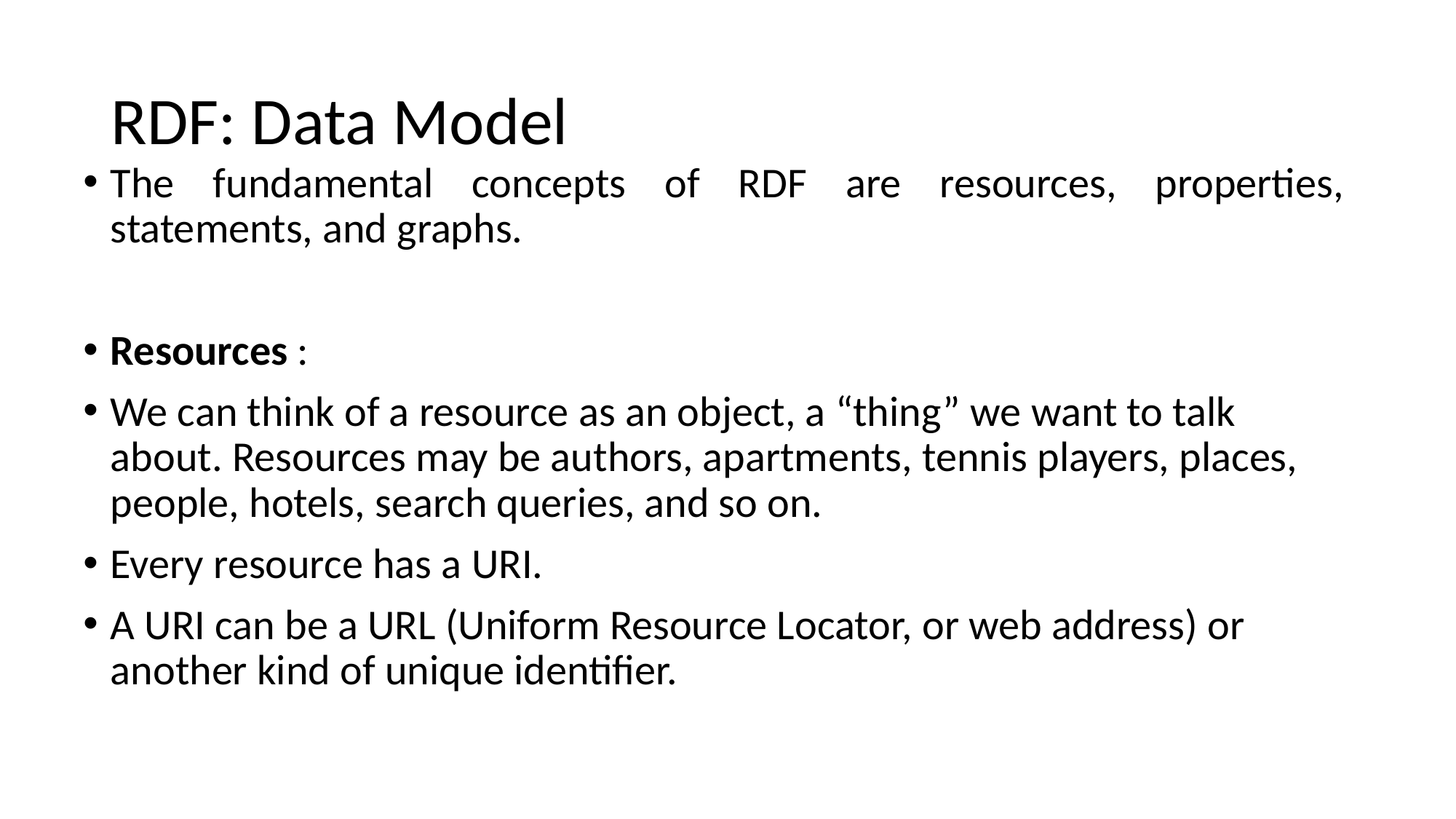

# RDF: Data Model
The fundamental concepts of RDF are resources, properties, statements, and graphs.

Resources :
We can think of a resource as an object, a “thing” we want to talk about. Resources may be authors, apartments, tennis players, places, people, hotels, search queries, and so on.
Every resource has a URI.
A URI can be a URL (Uniform Resource Locator, or web address) or another kind of unique identifier.